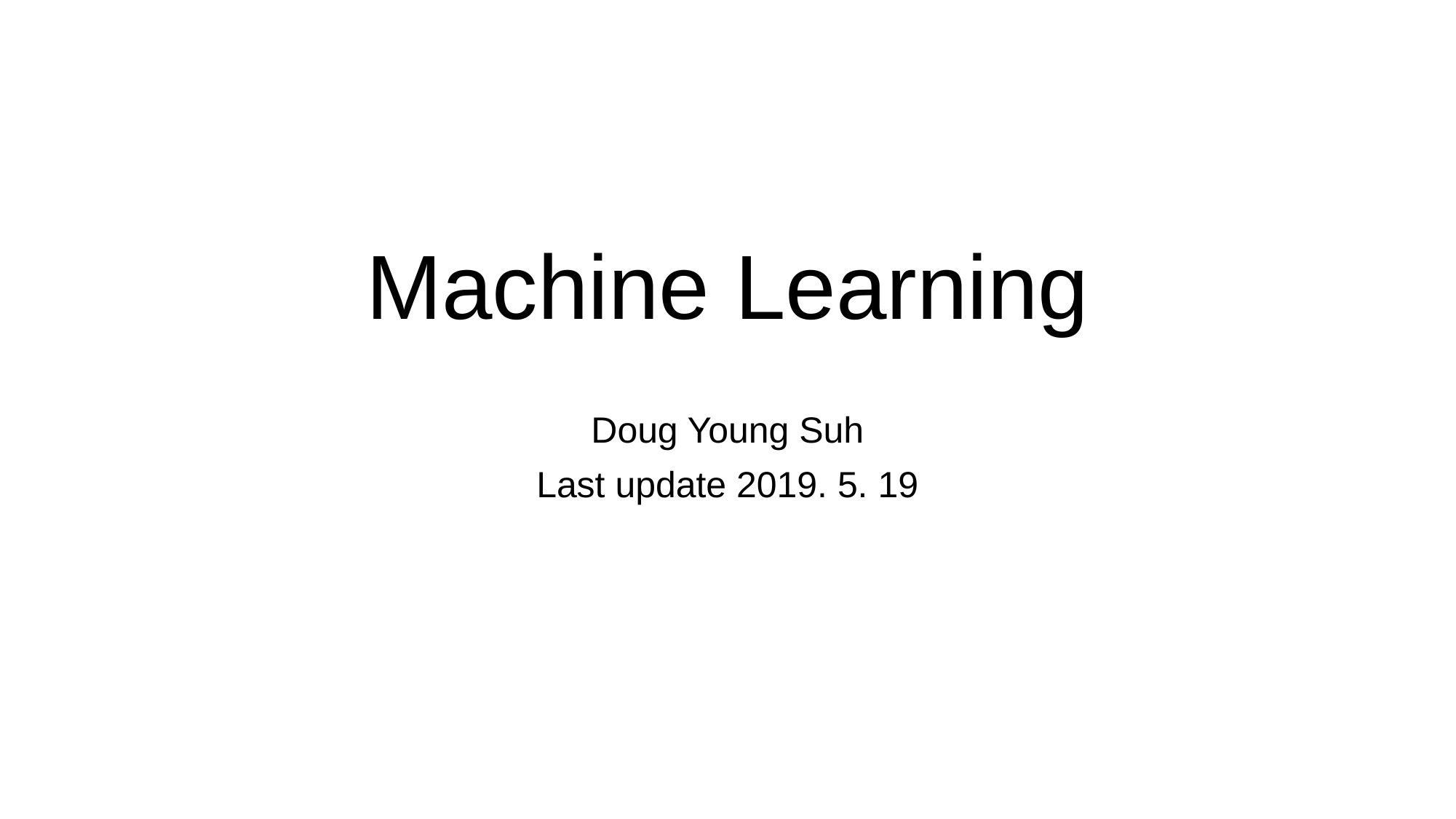

# Machine Learning
Doug Young Suh
Last update 2019. 5. 19